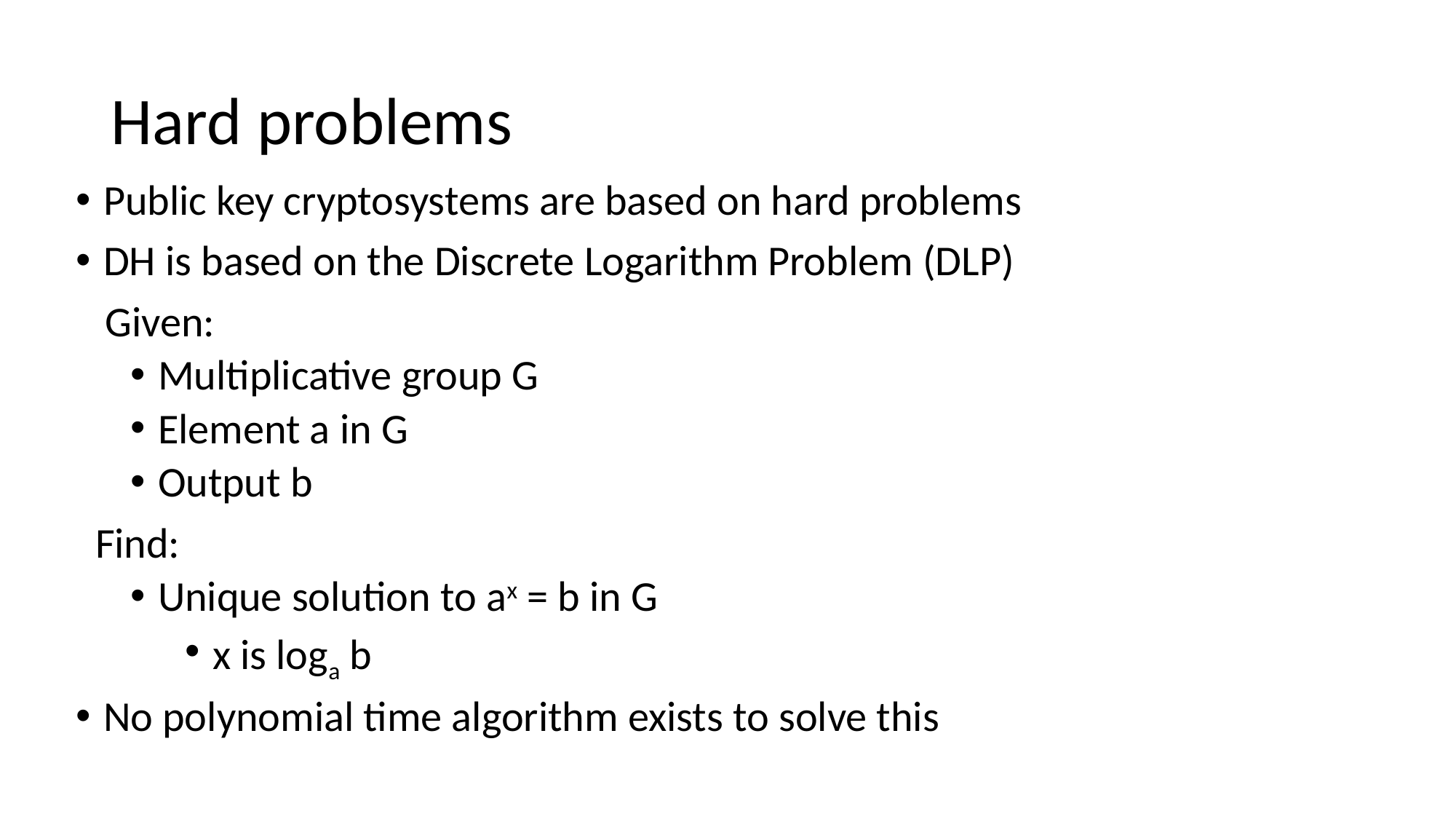

# Hard problems
Public key cryptosystems are based on hard problems
DH is based on the Discrete Logarithm Problem (DLP)
   Given:
Multiplicative group G
Element a in G
Output b
  Find:
Unique solution to ax = b in G
x is loga b
No polynomial time algorithm exists to solve this